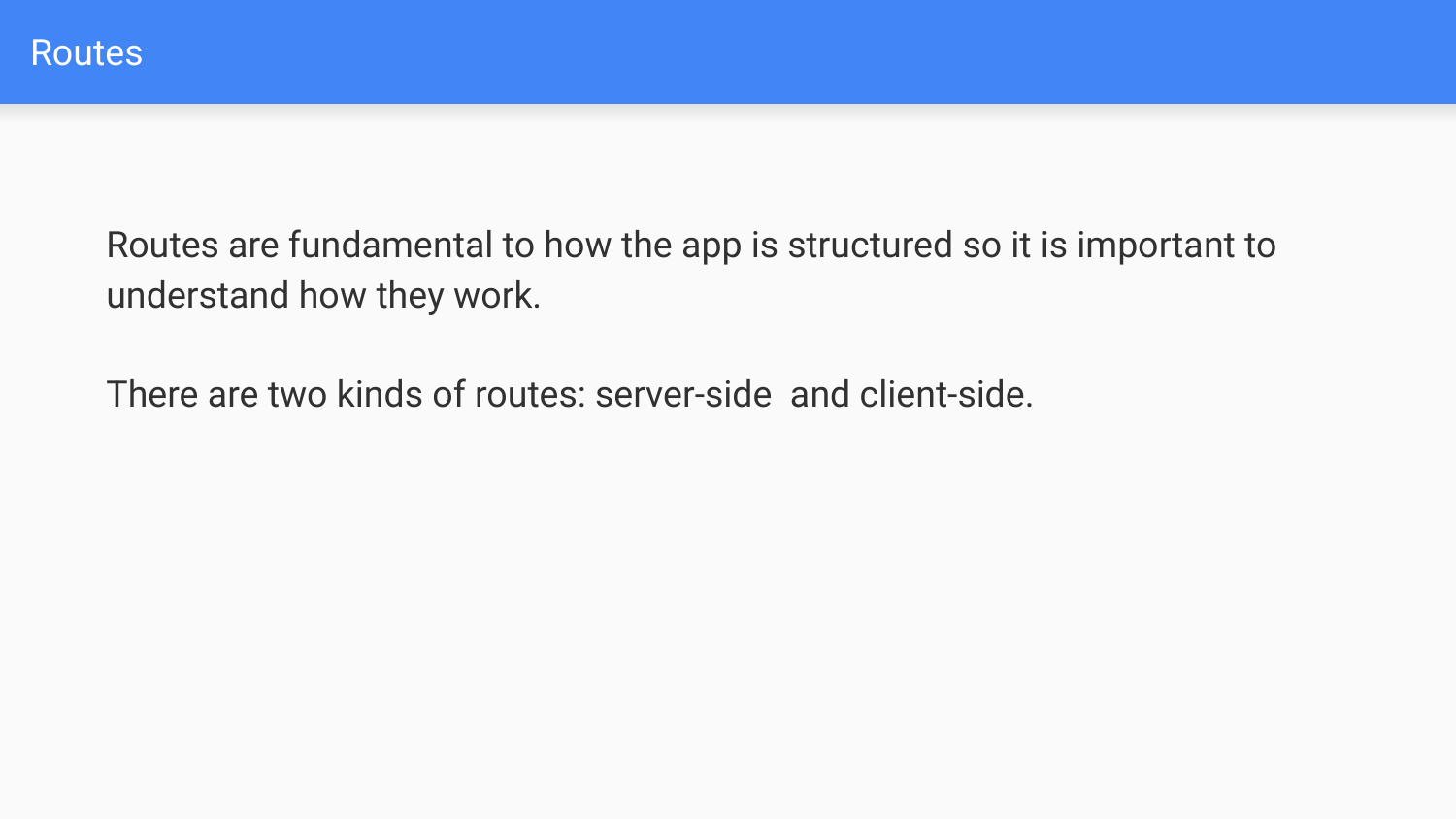

# Routes

Routes are fundamental to how the app is structured so it is important to understand how they work.

There are two kinds of routes: server-side  and client-side.